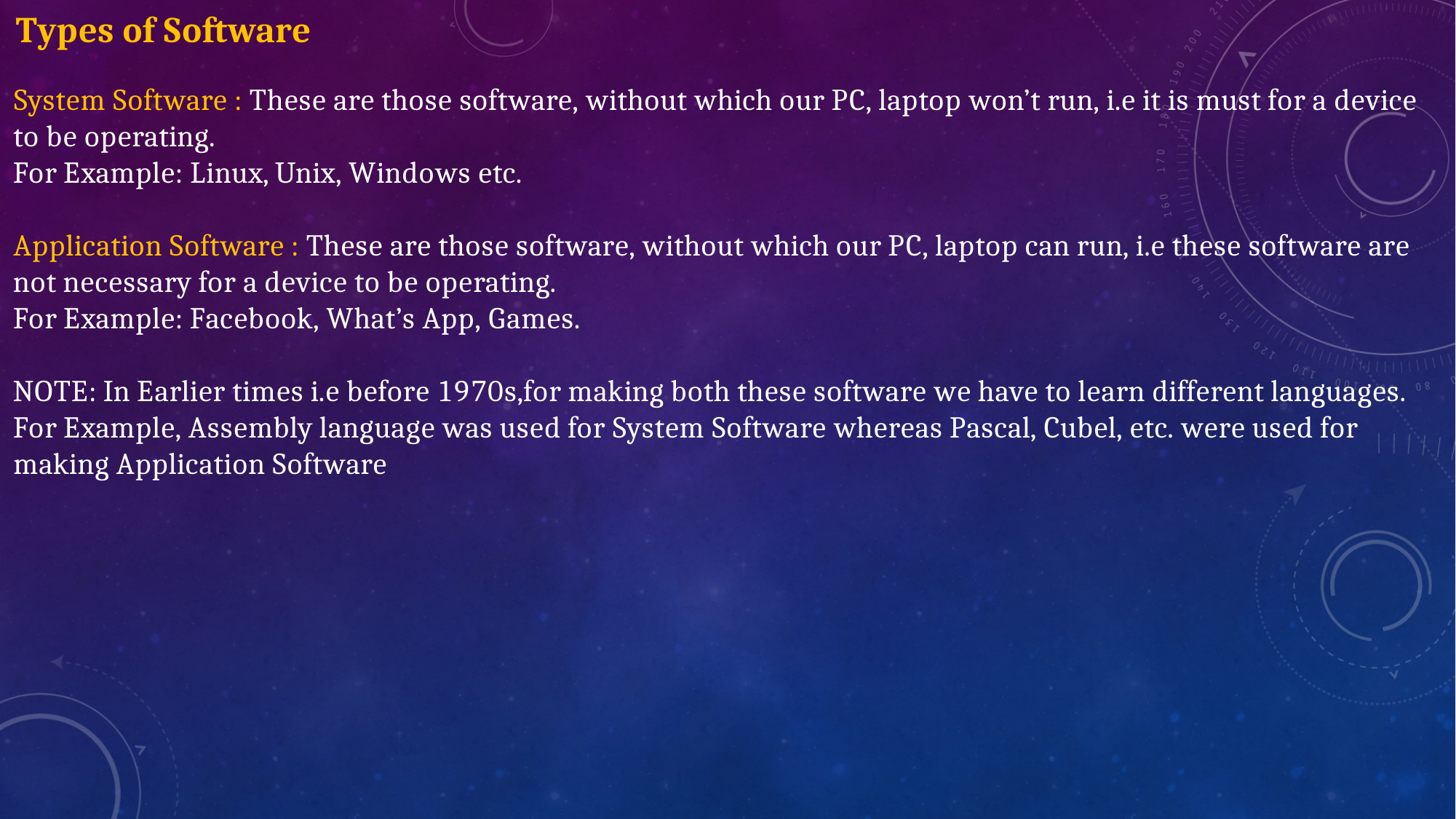

Types of Software

System Software : These are those software, without which our PC, laptop won’t run, i.e it is must for a device to be operating.
For Example: Linux, Unix, Windows etc.

Application Software : These are those software, without which our PC, laptop can run, i.e these software are not necessary for a device to be operating.
For Example: Facebook, What’s App, Games.

NOTE: In Earlier times i.e before 1970s,for making both these software we have to learn different languages.
For Example, Assembly language was used for System Software whereas Pascal, Cubel, etc. were used for making Application Software